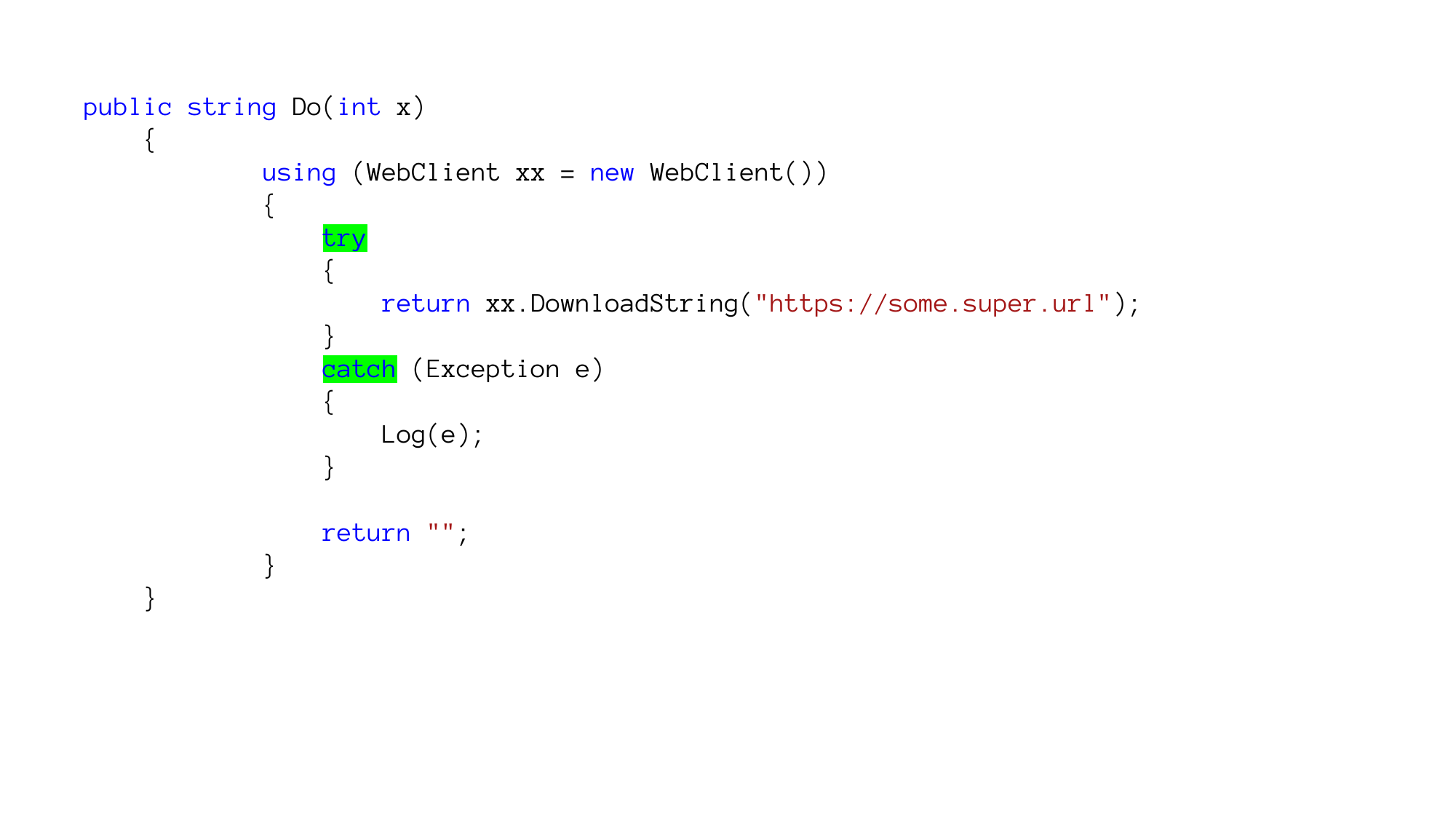

public string Do(int x)
    {
            using (WebClient xx = new WebClient())
            {
                try
                {
                    return xx.DownloadString("https://some.super.url");
                }
                catch (Exception e)
                {
                    Log(e);
                }

                return "";
            }
    }